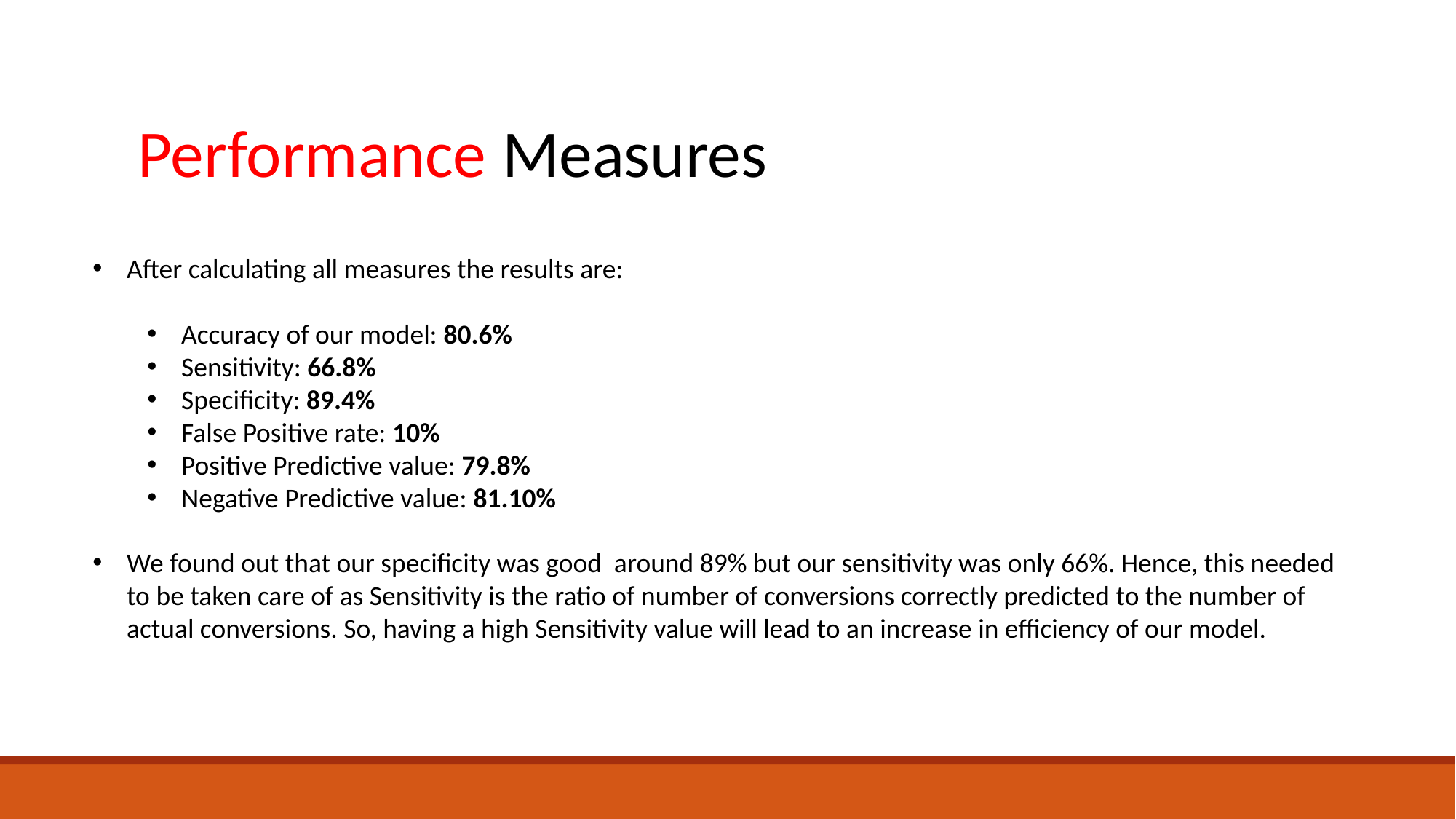

# Performance Measures
After calculating all measures the results are:

Accuracy of our model: 80.6%
Sensitivity: 66.8%
Specificity: 89.4%
False Positive rate: 10%
Positive Predictive value: 79.8%
Negative Predictive value: 81.10%

We found out that our specificity was good  around 89% but our sensitivity was only 66%. Hence, this needed to be taken care of as Sensitivity is the ratio of number of conversions correctly predicted to the number of actual conversions. So, having a high Sensitivity value will lead to an increase in efficiency of our model.